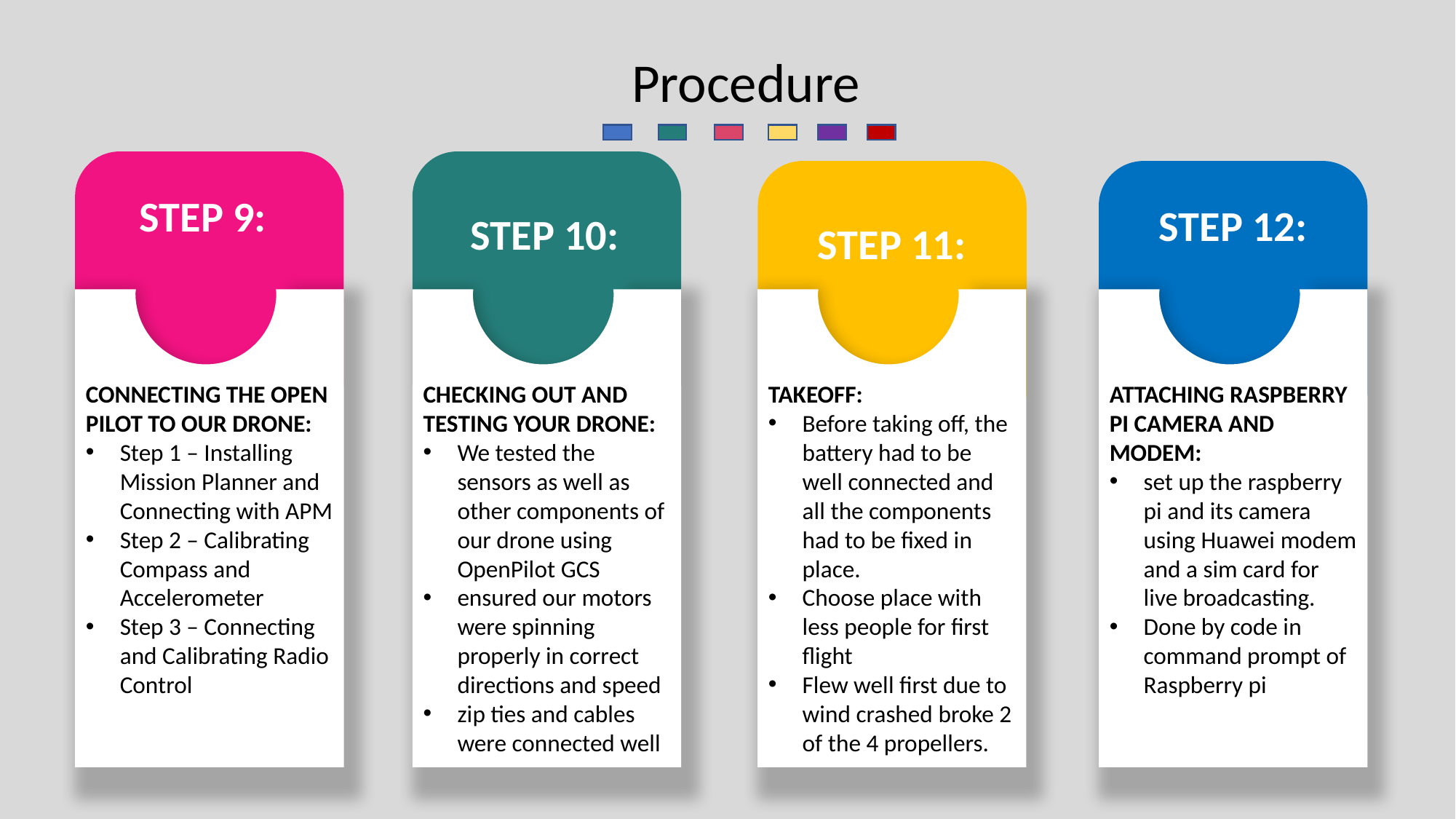

Procedure

STEP 9:

STEP 10:

STEP 11:

STEP 12:

s the name suggests it has four propellers that help it to fly.

CONNECTING THE OPEN PILOT TO OUR DRONE:
Step 1 – Installing Mission Planner and Connecting with APM
Step 2 – Calibrating Compass and Accelerometer
Step 3 – Connecting and Calibrating Radio Control

CHECKING OUT AND TESTING YOUR DRONE:
We tested the sensors as well as other components of our drone using OpenPilot GCS
ensured our motors were spinning properly in correct directions and speed
zip ties and cables were connected well
TAKEOFF:
Before taking off, the battery had to be well connected and all the components had to be fixed in place.
Choose place with less people for first flight
Flew well first due to wind crashed broke 2 of the 4 propellers.
ATTACHING RASPBERRY PI CAMERA AND MODEM:
set up the raspberry pi and its camera using Huawei modem and a sim card for live broadcasting.
Done by code in command prompt of Raspberry pi